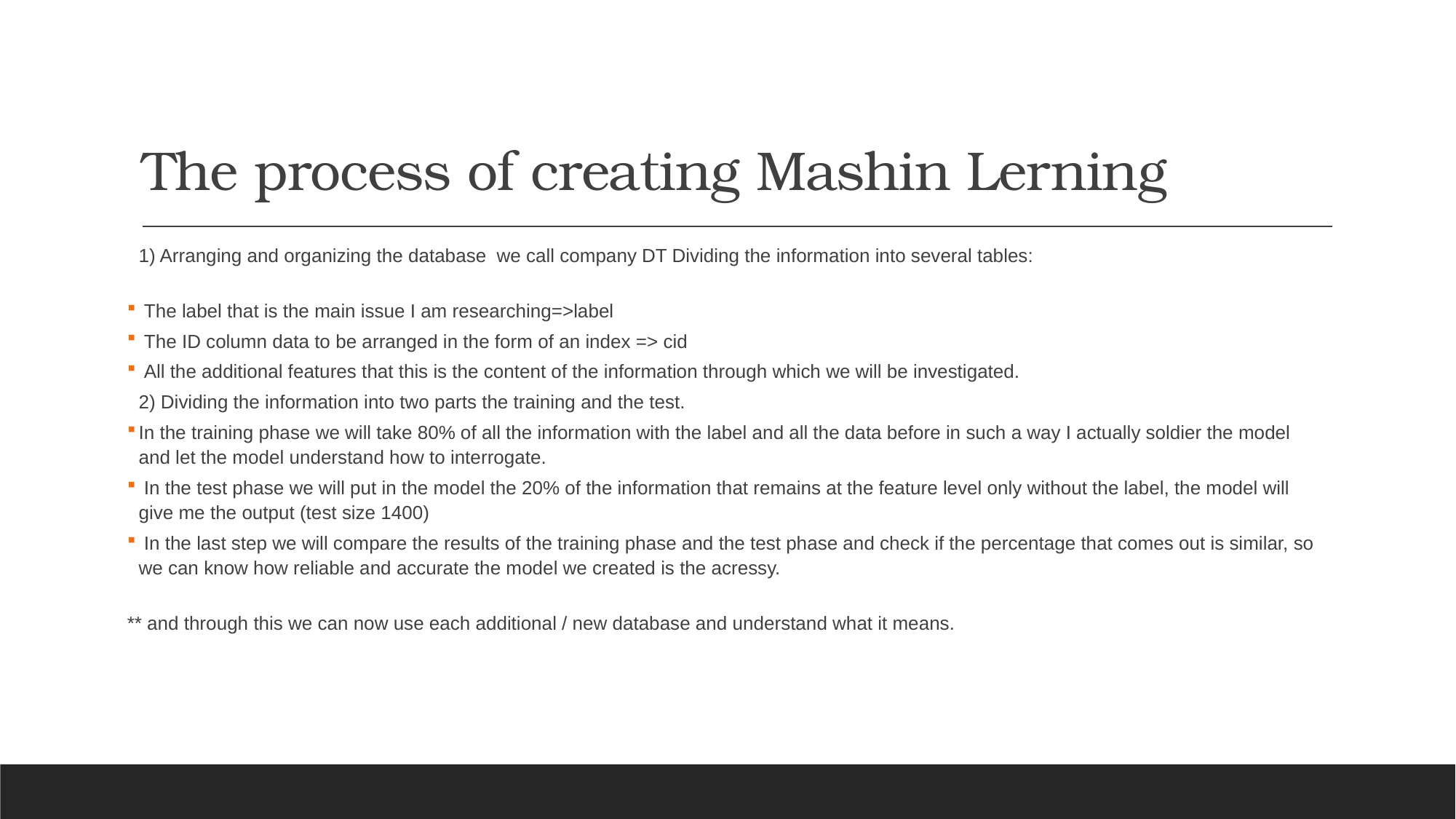

# The process of creating Mashin Lerning
1) Arranging and organizing the database  we call company DT Dividing the information into several tables:
 The label that is the main issue I am researching=>label
 The ID column data to be arranged in the form of an index => cid
 All the additional features that this is the content of the information through which we will be investigated.
2) Dividing the information into two parts the training and the test.
In the training phase we will take 80% of all the information with the label and all the data before in such a way I actually soldier the model and let the model understand how to interrogate.
 In the test phase we will put in the model the 20% of the information that remains at the feature level only without the label, the model will give me the output (test size 1400)
 In the last step we will compare the results of the training phase and the test phase and check if the percentage that comes out is similar, so we can know how reliable and accurate the model we created is the acressy.
** and through this we can now use each additional / new database and understand what it means.